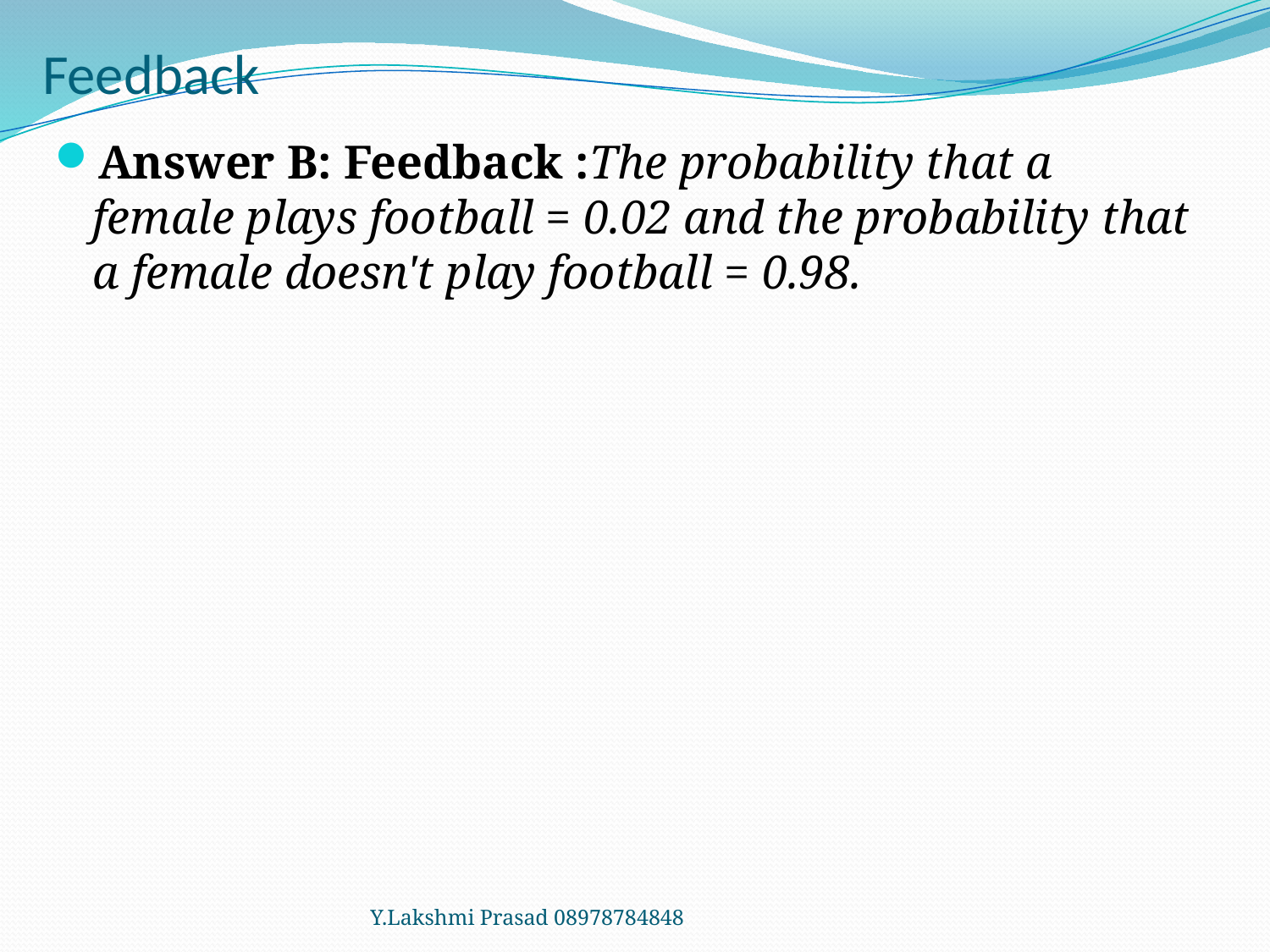

# Feedback
Answer B: Feedback :The probability that a female plays football = 0.02 and the probability that a female doesn't play football = 0.98.

Y.Lakshmi Prasad 08978784848